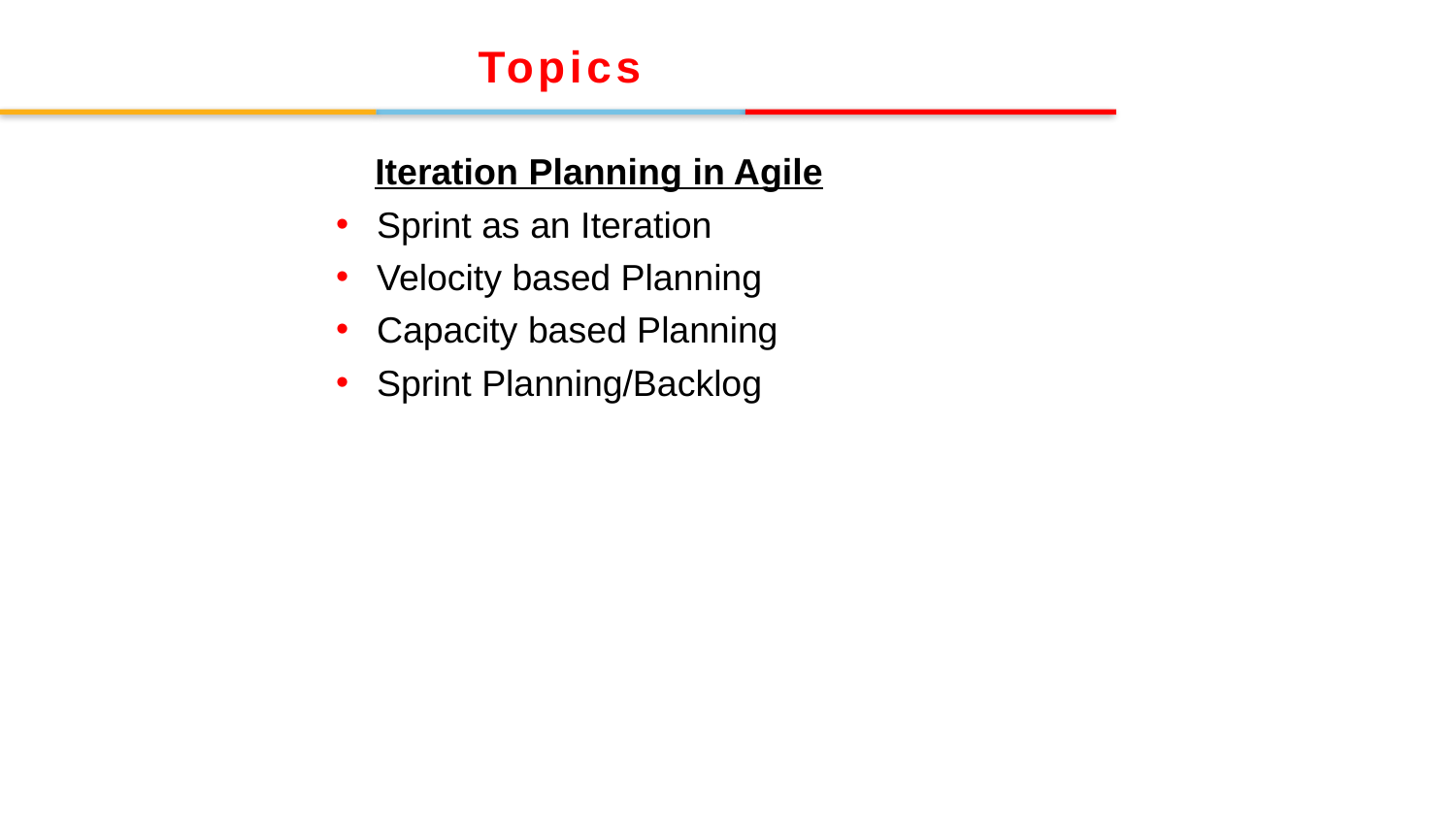

Topics
Iteration Planning in Agile
Sprint as an Iteration
Velocity based Planning
Capacity based Planning
Sprint Planning/Backlog